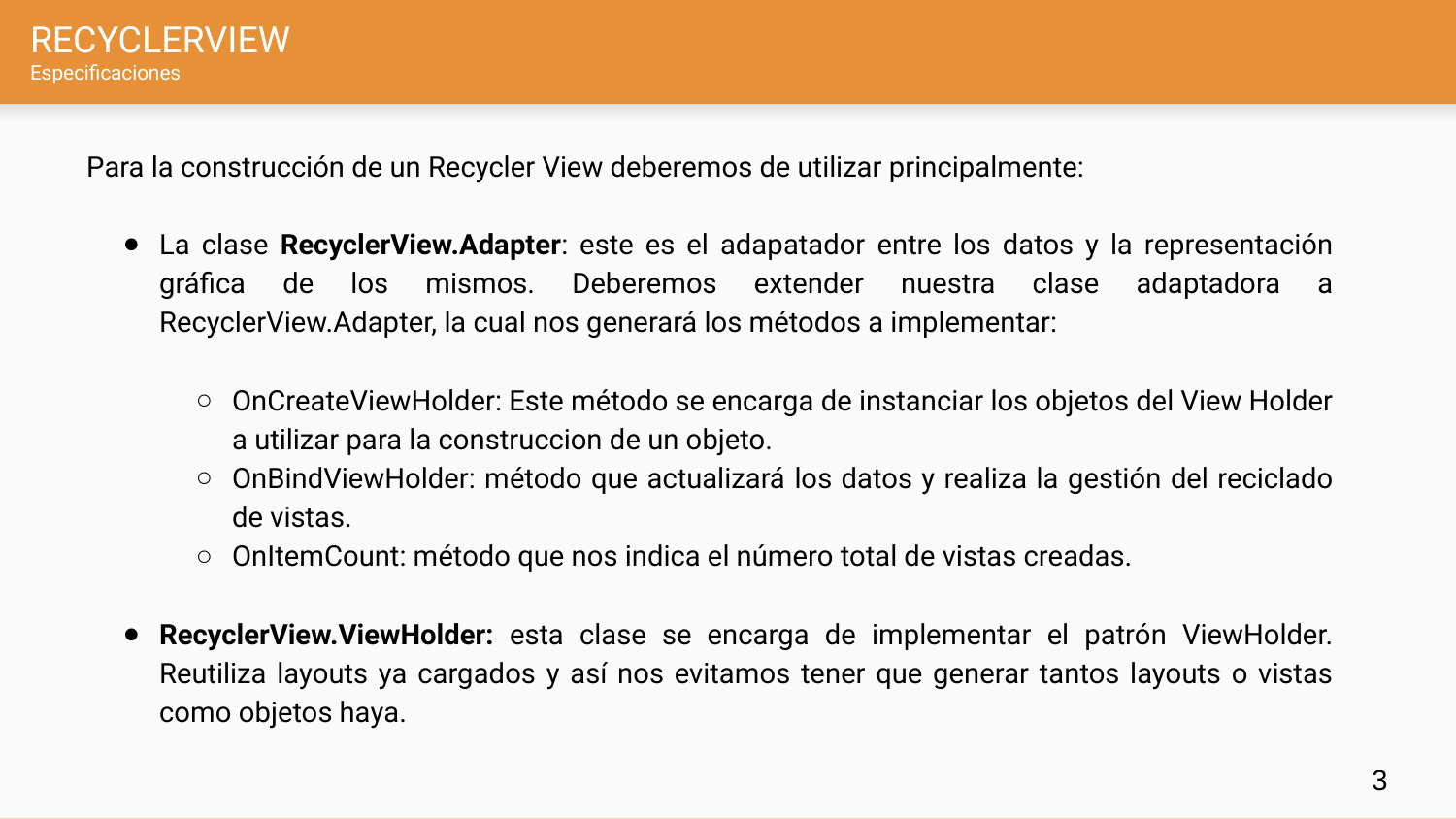

# RECYCLERVIEW
Especificaciones
Para la construcción de un Recycler View deberemos de utilizar principalmente:

La clase RecyclerView.Adapter: este es el adapatador entre los datos y la representación gráfica de los mismos. Deberemos extender nuestra clase adaptadora a RecyclerView.Adapter, la cual nos generará los métodos a implementar:

OnCreateViewHolder: Este método se encarga de instanciar los objetos del View Holder a utilizar para la construccion de un objeto.
OnBindViewHolder: método que actualizará los datos y realiza la gestión del reciclado de vistas.
OnItemCount: método que nos indica el número total de vistas creadas.

RecyclerView.ViewHolder: esta clase se encarga de implementar el patrón ViewHolder. Reutiliza layouts ya cargados y así nos evitamos tener que generar tantos layouts o vistas como objetos haya.

3